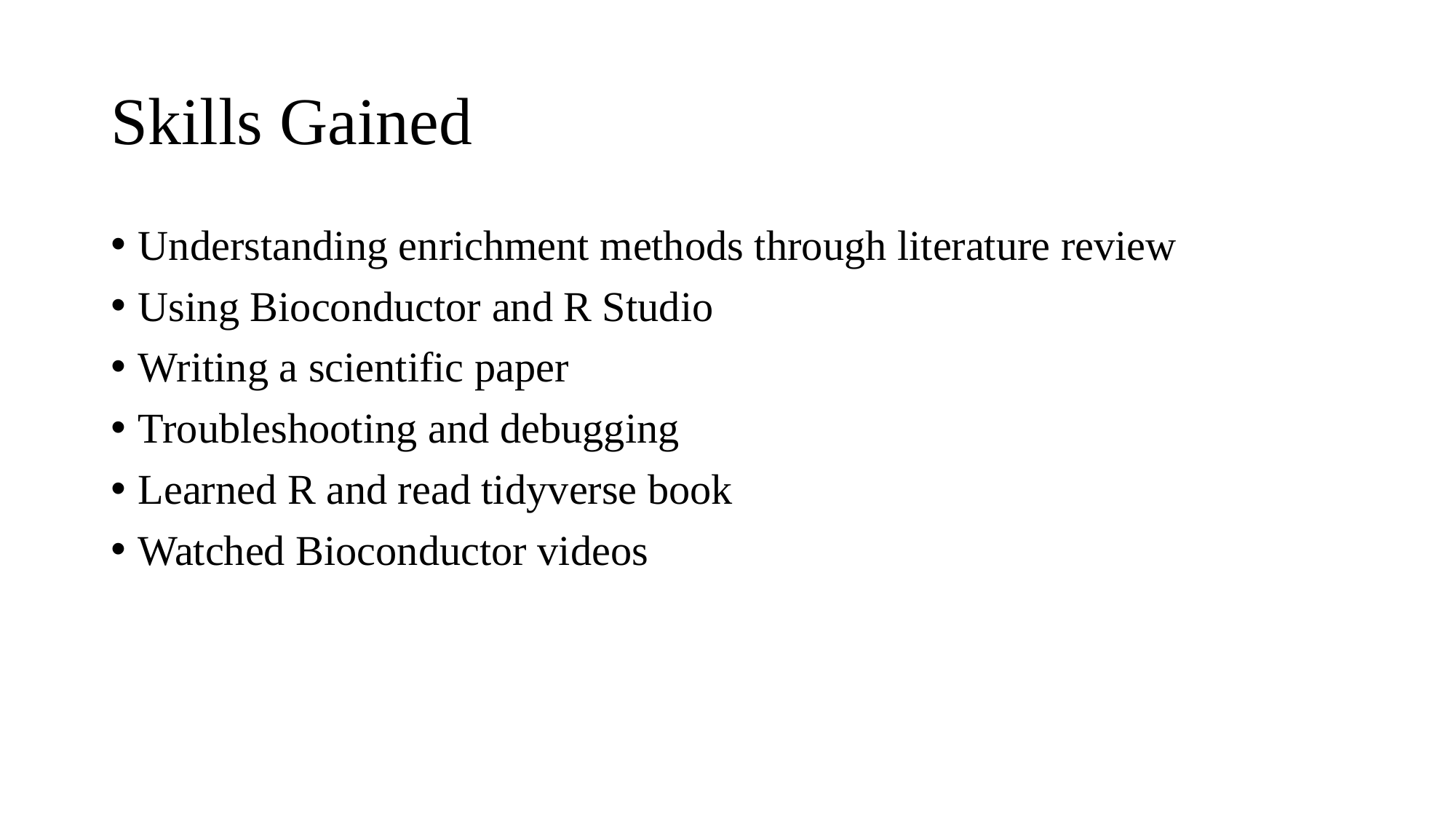

# Skills Gained
Understanding enrichment methods through literature review
Using Bioconductor and R Studio
Writing a scientific paper
Troubleshooting and debugging
Learned R and read tidyverse book
Watched Bioconductor videos